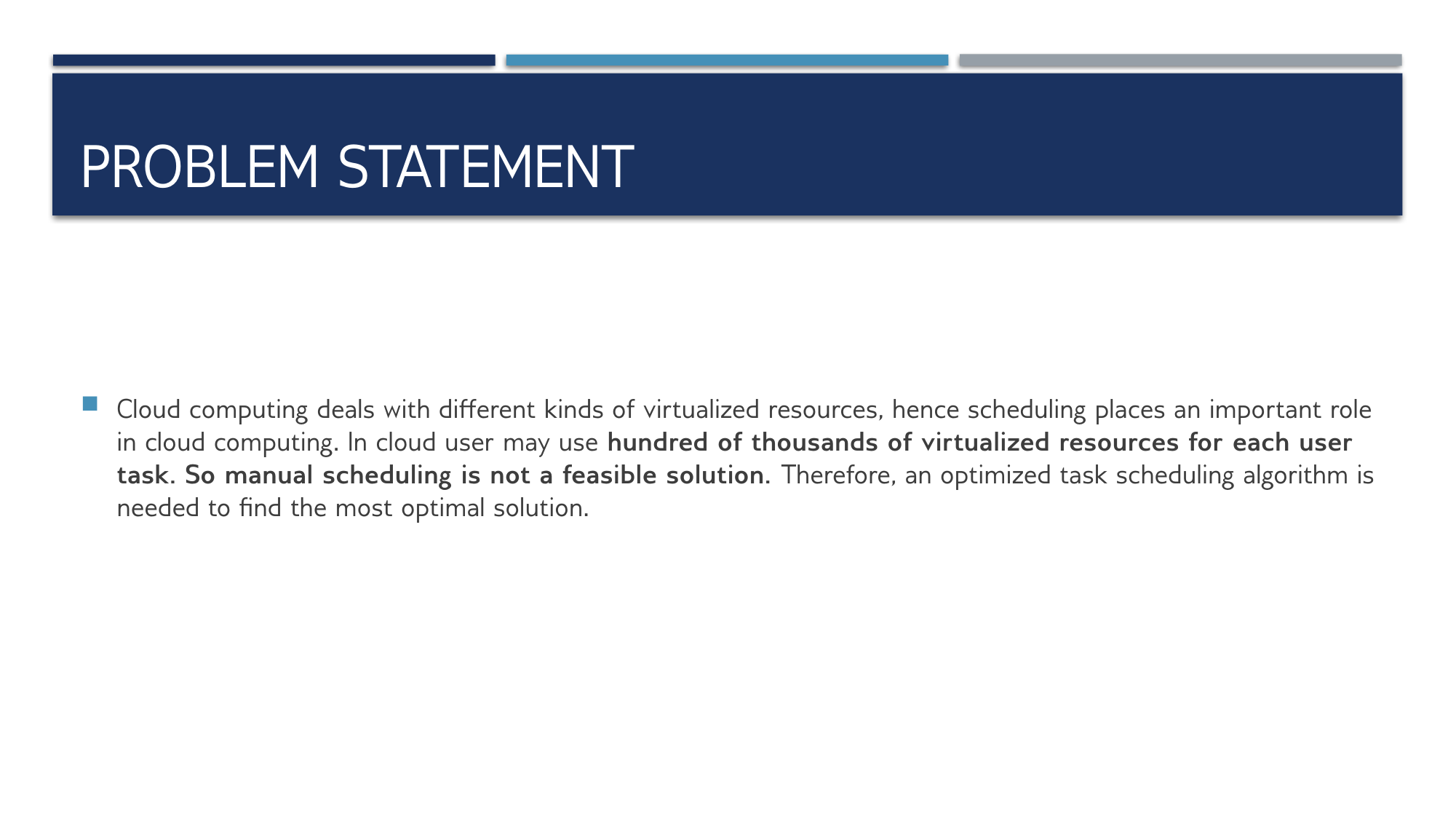

# Problem statement
Cloud computing deals with different kinds of virtualized resources, hence scheduling places an important role in cloud computing. In cloud user may use hundred of thousands of virtualized resources for each user task. So manual scheduling is not a feasible solution. Therefore, an optimized task scheduling algorithm is needed to find the most optimal solution.